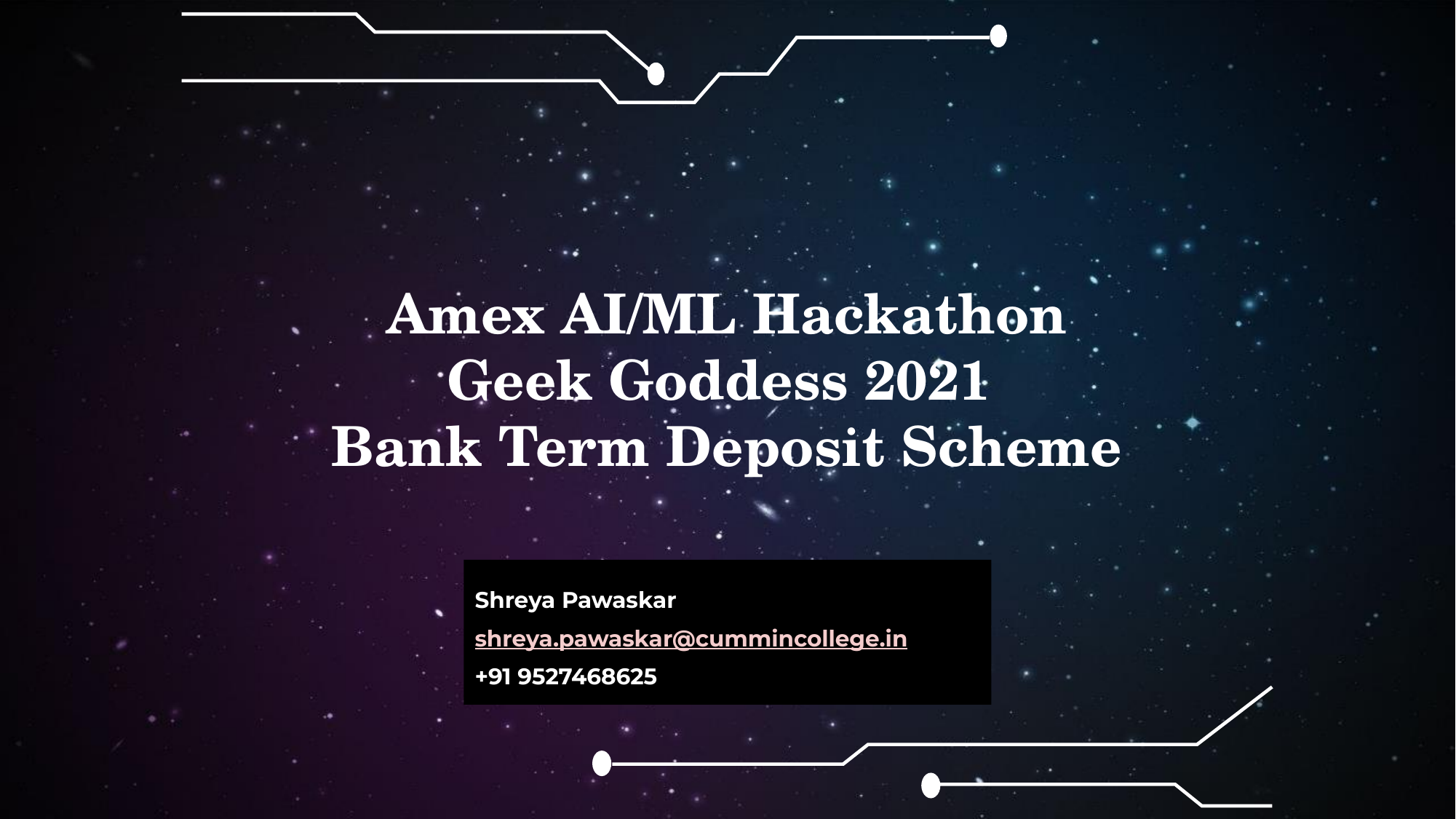

Amex AI/ML Hackathon
Geek Goddess 2021
Bank Term Deposit Scheme

Shreya Pawaskar
shreya.pawaskar@cummincollege.in
+91 9527468625